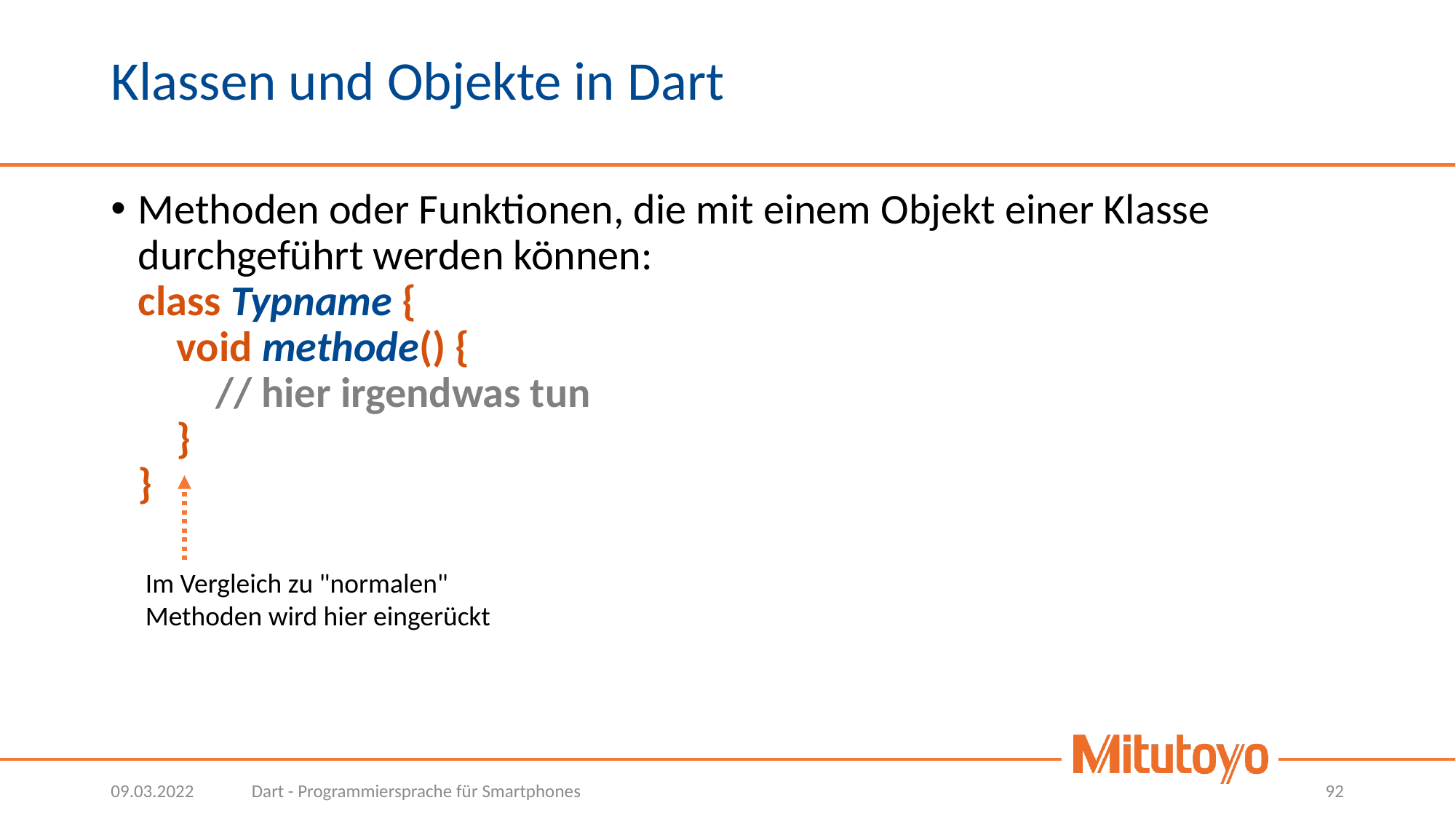

# Klassen und Objekte in Dart
Methoden oder Funktionen, die mit einem Objekt einer Klasse durchgeführt werden können:
class Typname {
    void methode() {
        // hier irgendwas tun
    }
}
Im Vergleich zu "normalen"
Methoden wird hier eingerückt
09.03.2022
Dart - Programmiersprache für Smartphones
92